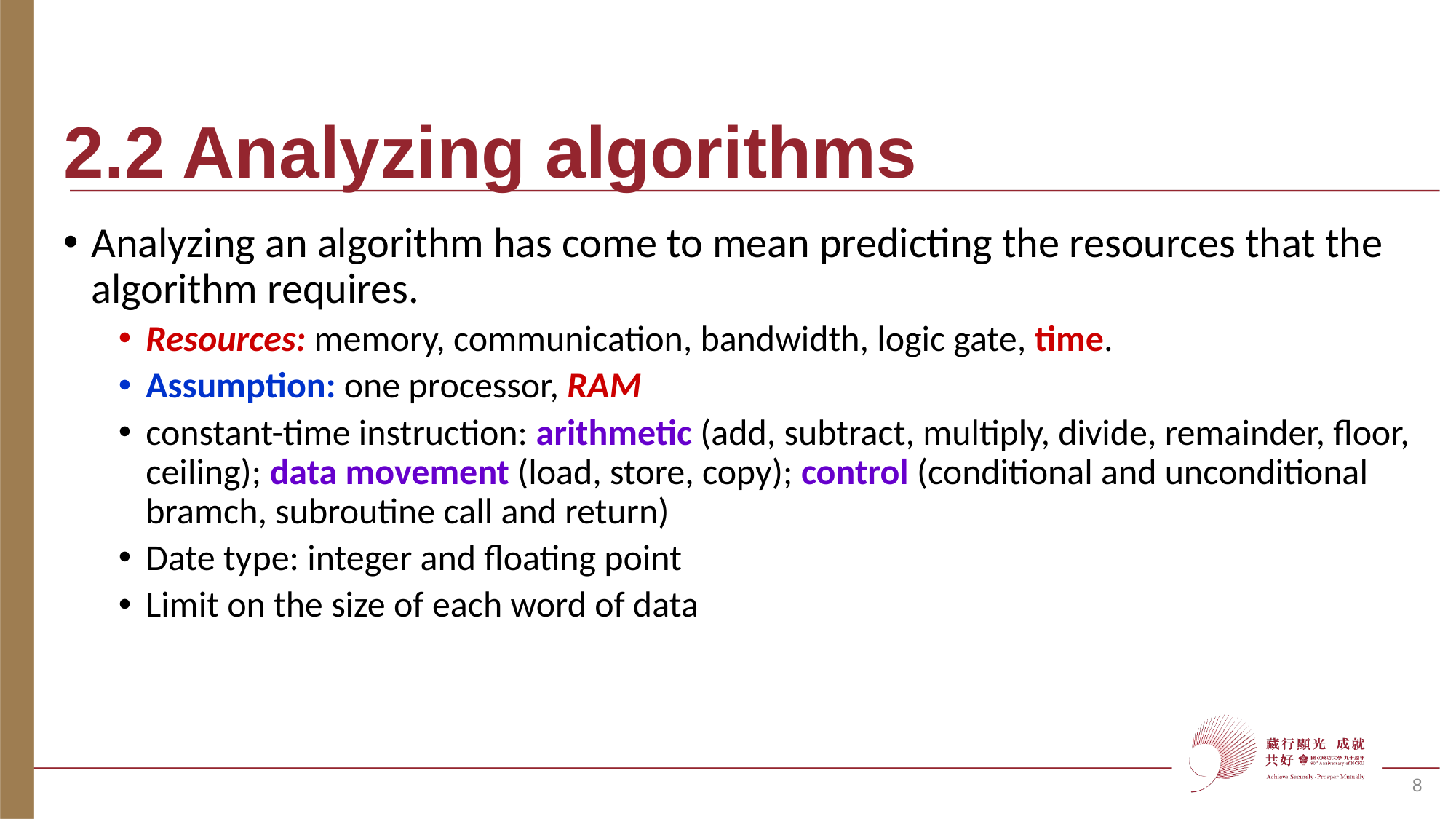

# 2.2 Analyzing algorithms
Analyzing an algorithm has come to mean predicting the resources that the algorithm requires.
Resources: memory, communication, bandwidth, logic gate, time.
Assumption: one processor, RAM
constant-time instruction: arithmetic (add, subtract, multiply, divide, remainder, floor, ceiling); data movement (load, store, copy); control (conditional and unconditional bramch, subroutine call and return)
Date type: integer and floating point
Limit on the size of each word of data

8